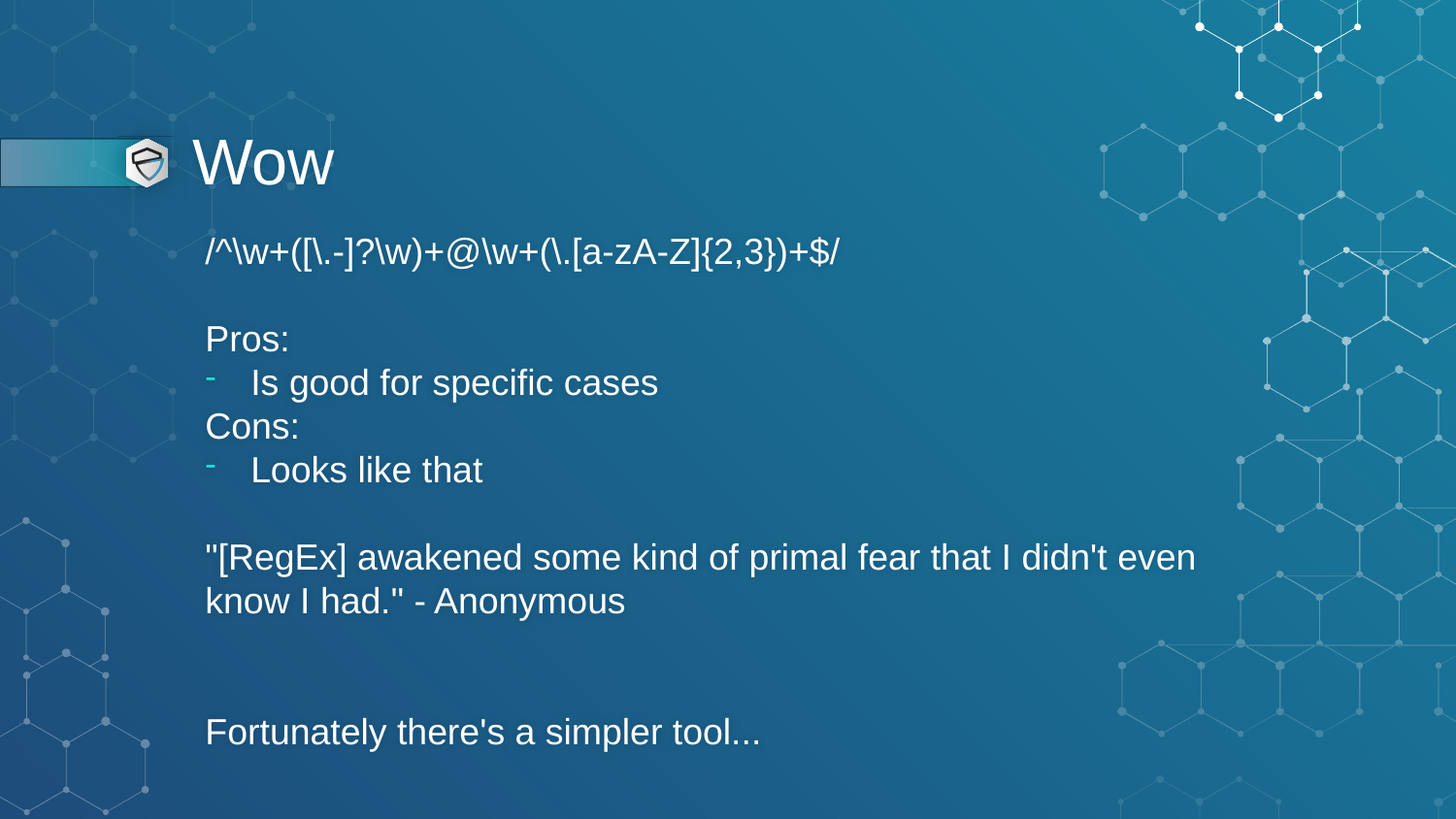

# Wow
/^\w+([\.-]?\w)+@\w+(\.[a-zA-Z]{2,3})+$/

Pros:
Is good for specific cases
Cons:
Looks like that

"[RegEx] awakened some kind of primal fear that I didn't even know I had." - Anonymous

Fortunately there's a simpler tool...